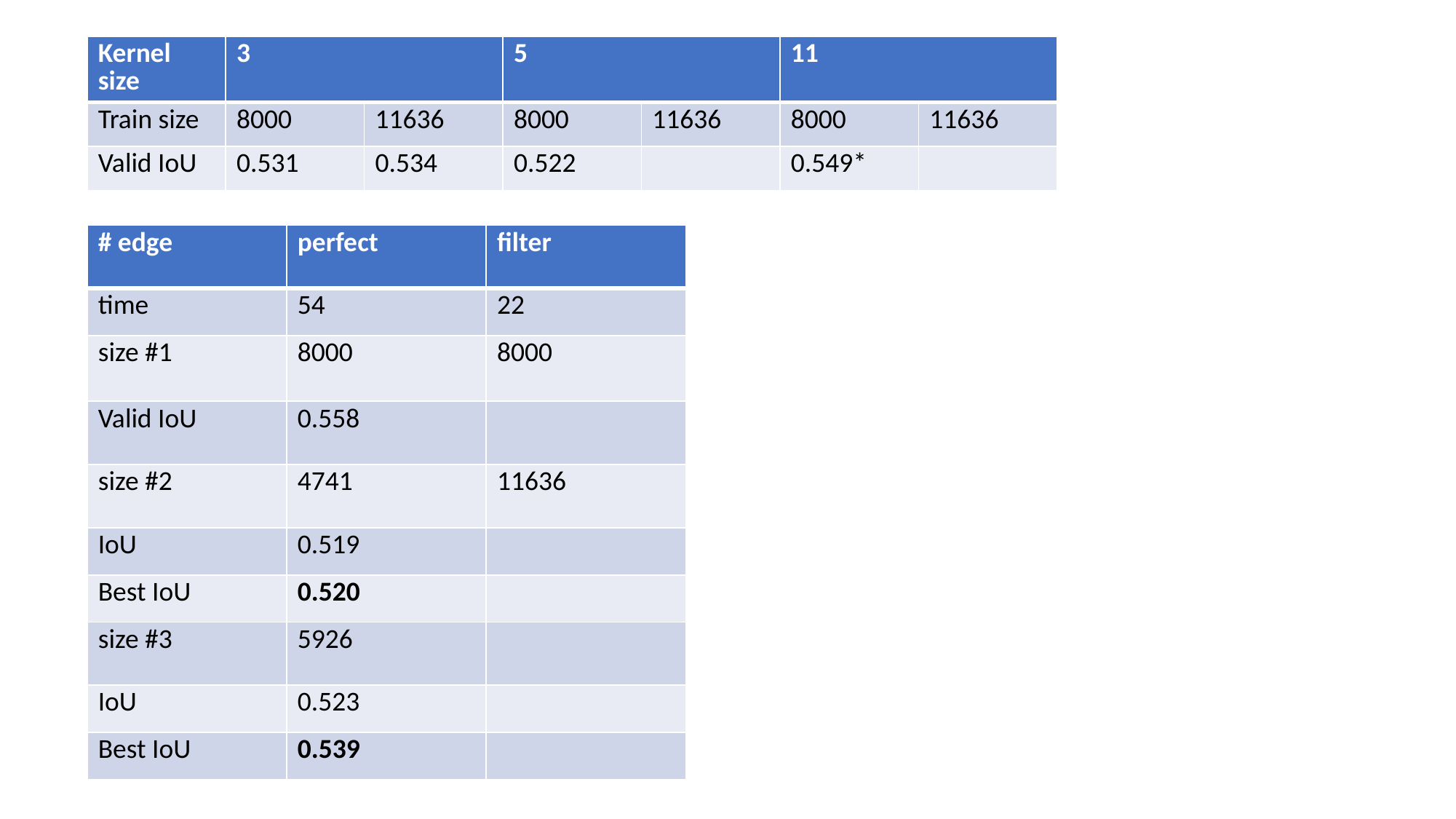

| Kernel size | 3 |  | 5 |  | 11 |  |
| --- | --- | --- | --- | --- | --- | --- |
| Train size | 8000 | 11636 | 8000 | 11636 | 8000 | 11636 |
| Valid IoU | 0.531 | 0.534 | 0.522 |  | 0.549\* |  |

| # edge | perfect | filter |
| --- | --- | --- |
| time | 54 | 22 |
| size #1 | 8000 | 8000 |
| Valid IoU | 0.558 |  |
| size #2 | 4741 | 11636 |
| IoU | 0.519 |  |
| Best IoU | 0.520 |  |
| size #3 | 5926 |  |
| IoU | 0.523 |  |
| Best IoU | 0.539 |  |